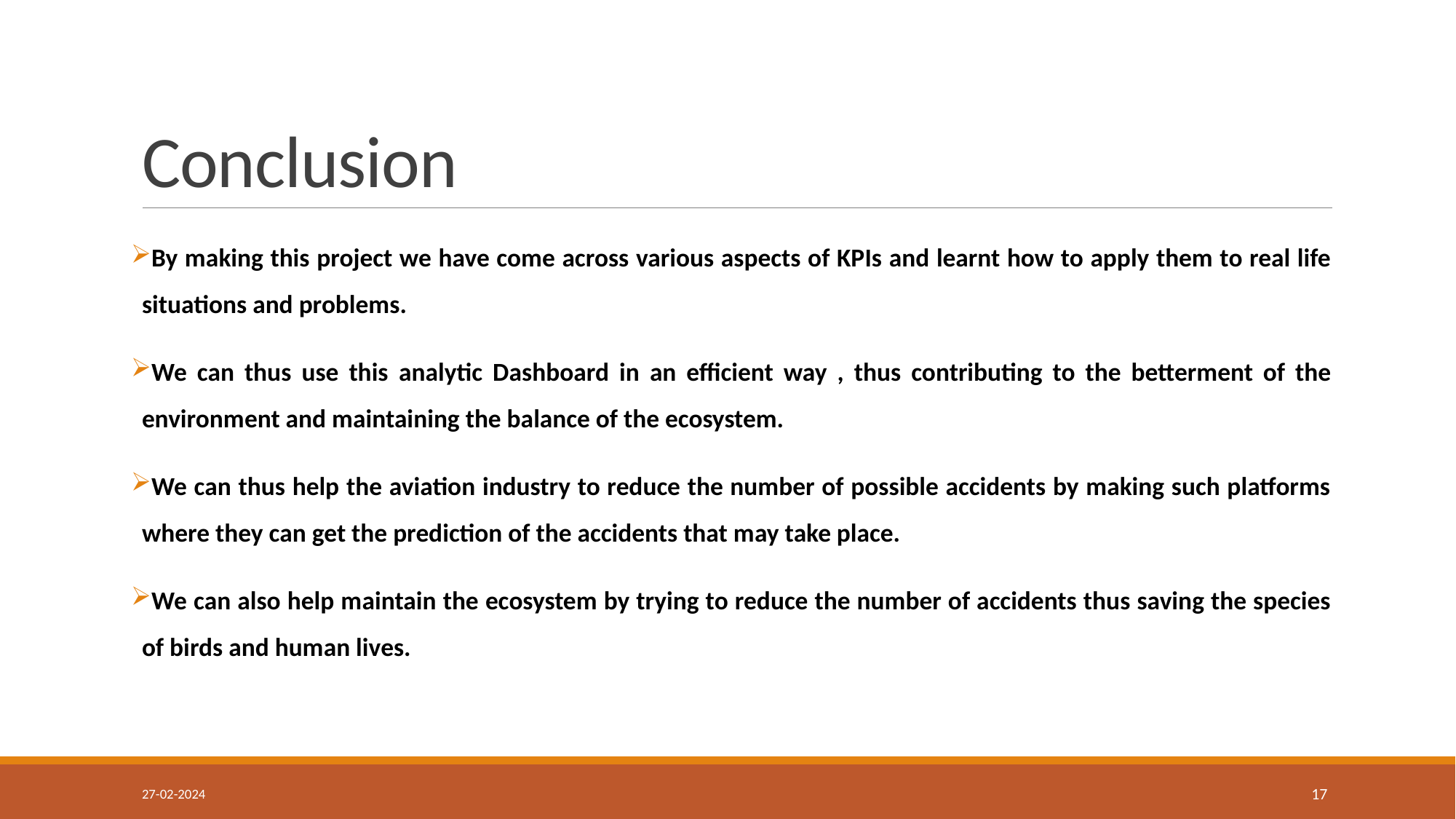

# Conclusion
By making this project we have come across various aspects of KPIs and learnt how to apply them to real life situations and problems.
We can thus use this analytic Dashboard in an efficient way , thus contributing to the betterment of the environment and maintaining the balance of the ecosystem.
We can thus help the aviation industry to reduce the number of possible accidents by making such platforms where they can get the prediction of the accidents that may take place.
We can also help maintain the ecosystem by trying to reduce the number of accidents thus saving the species of birds and human lives.

27-02-2024
17